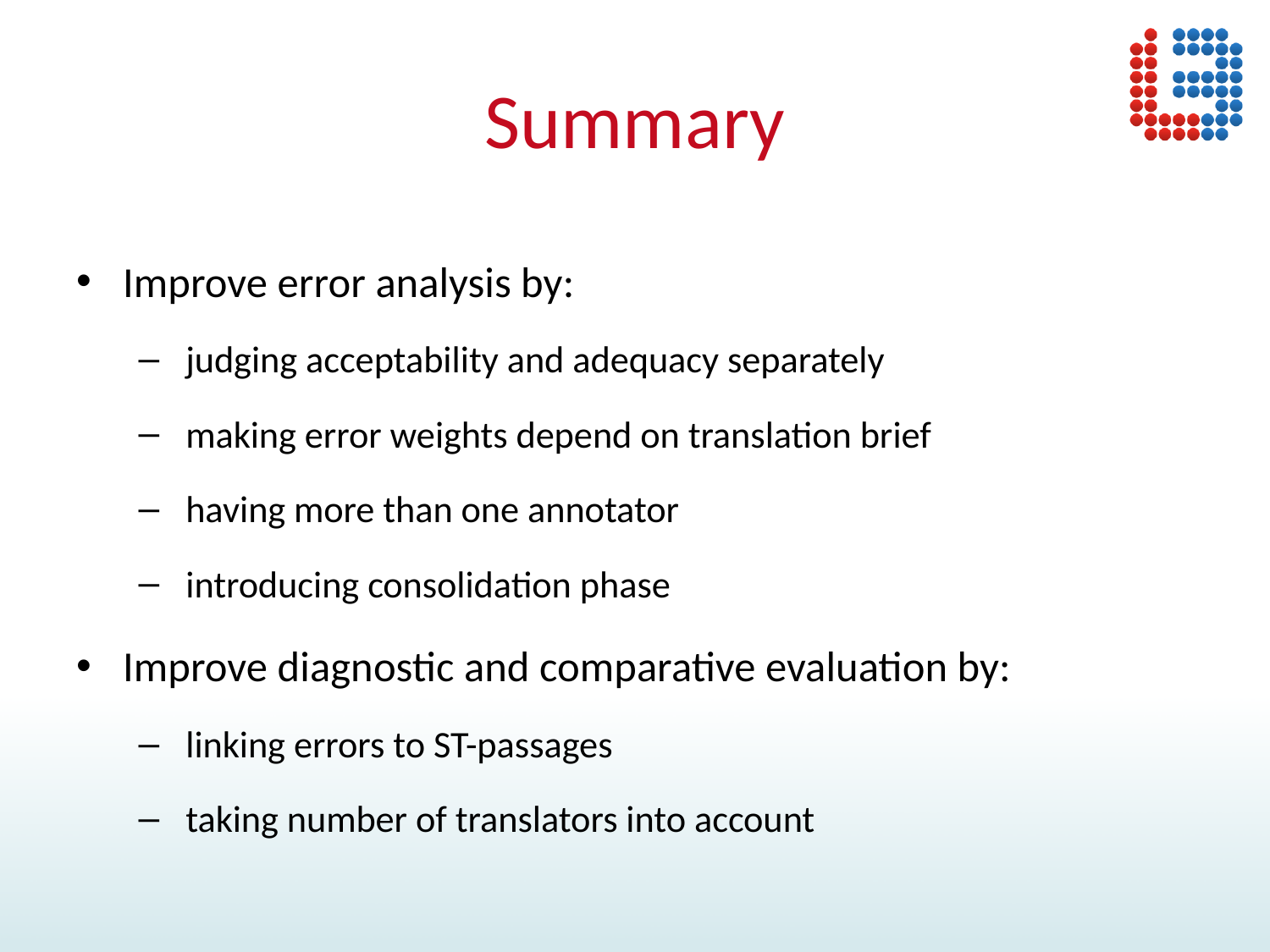

# Summary
Improve error analysis by:
 judging acceptability and adequacy separately
 making error weights depend on translation brief
 having more than one annotator
 introducing consolidation phase
Improve diagnostic and comparative evaluation by:
 linking errors to ST-passages
 taking number of translators into account